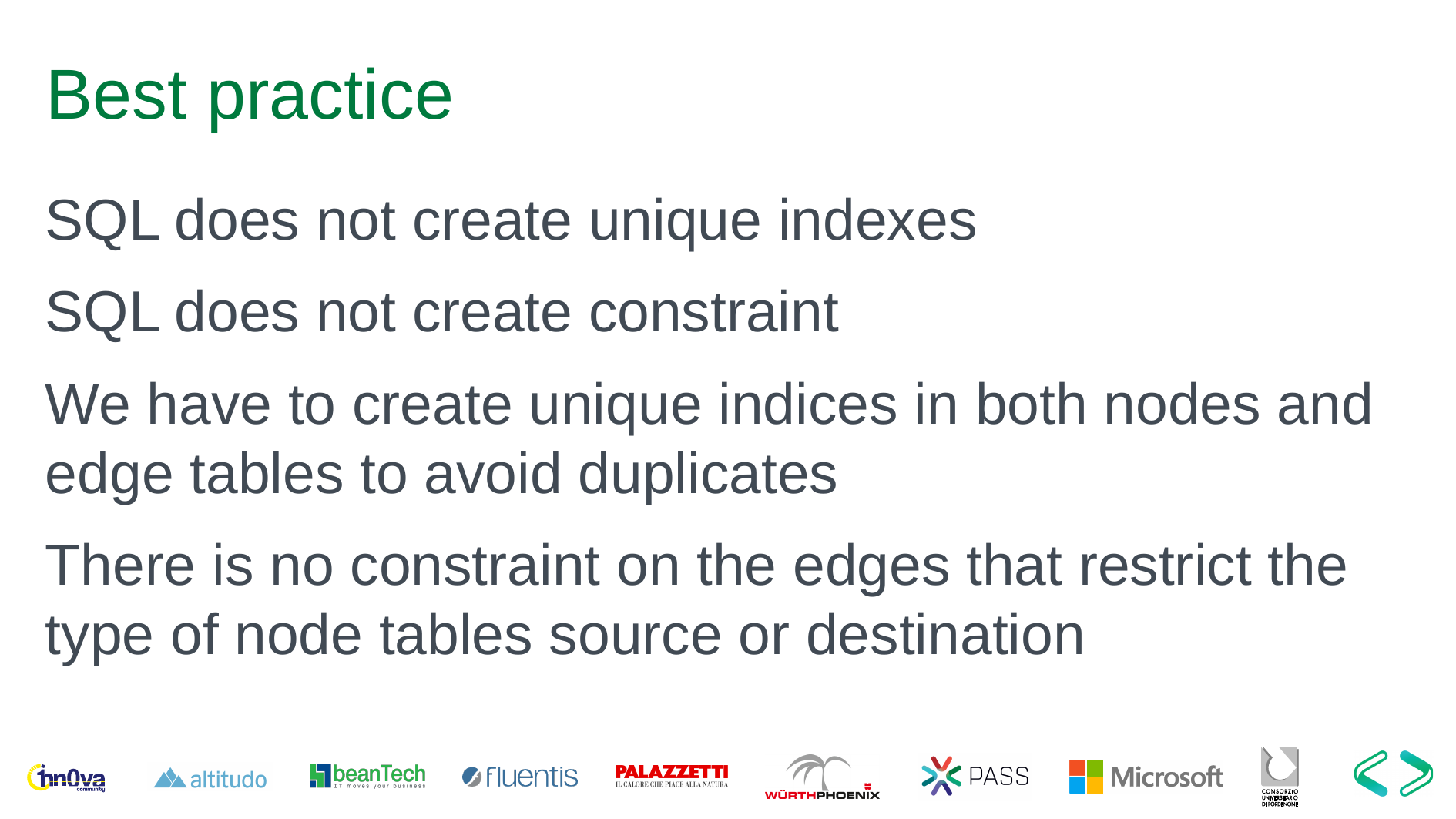

# Best practice
SQL does not create unique indexes
SQL does not create constraint
We have to create unique indices in both nodes and edge tables to avoid duplicates
There is no constraint on the edges that restrict the type of node tables source or destination